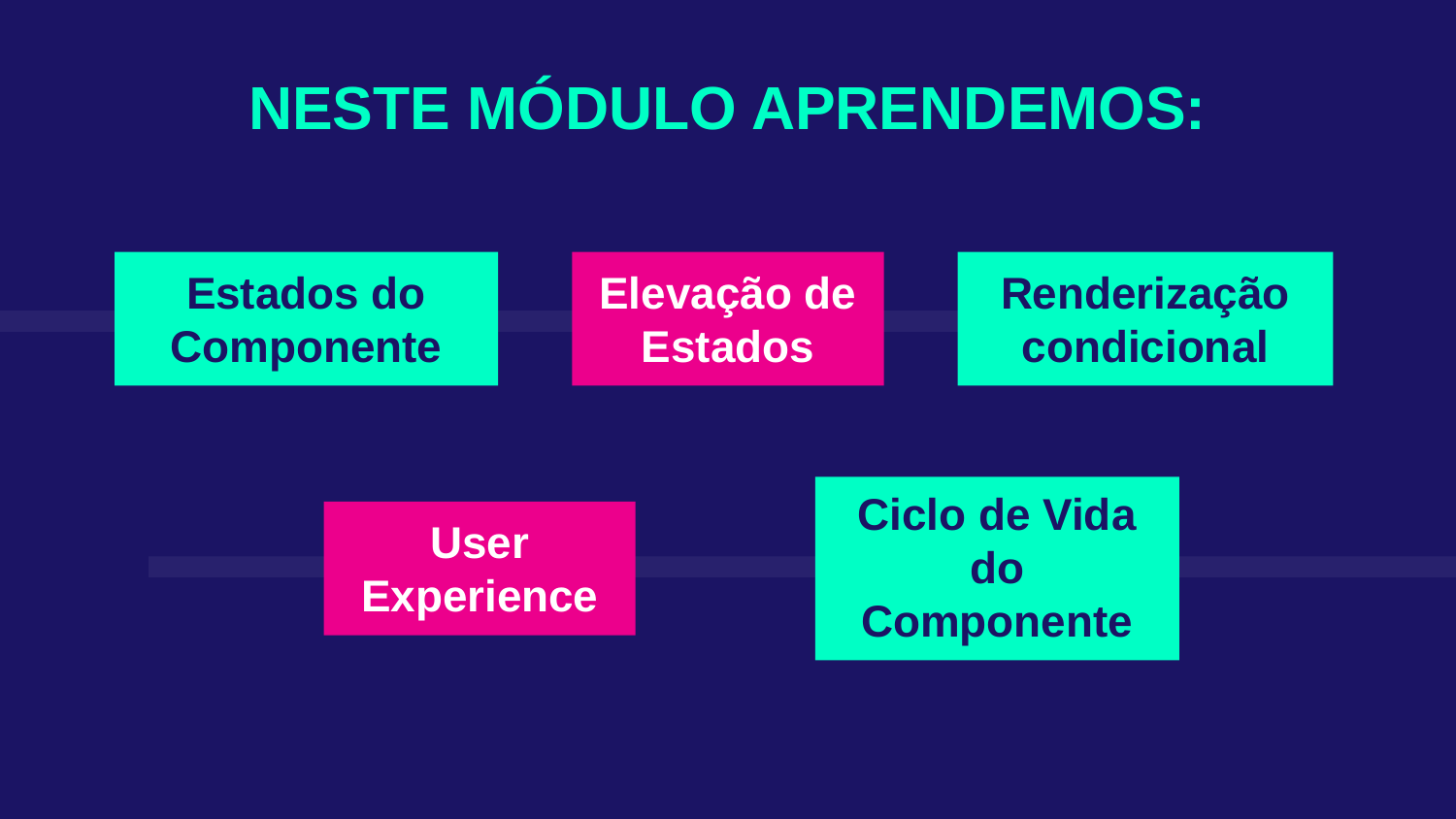

NESTE MÓDULO APRENDEMOS:

Elevação de Estados
Estados do Componente
# Renderização condicional
Ciclo de Vida do Componente
User Experience